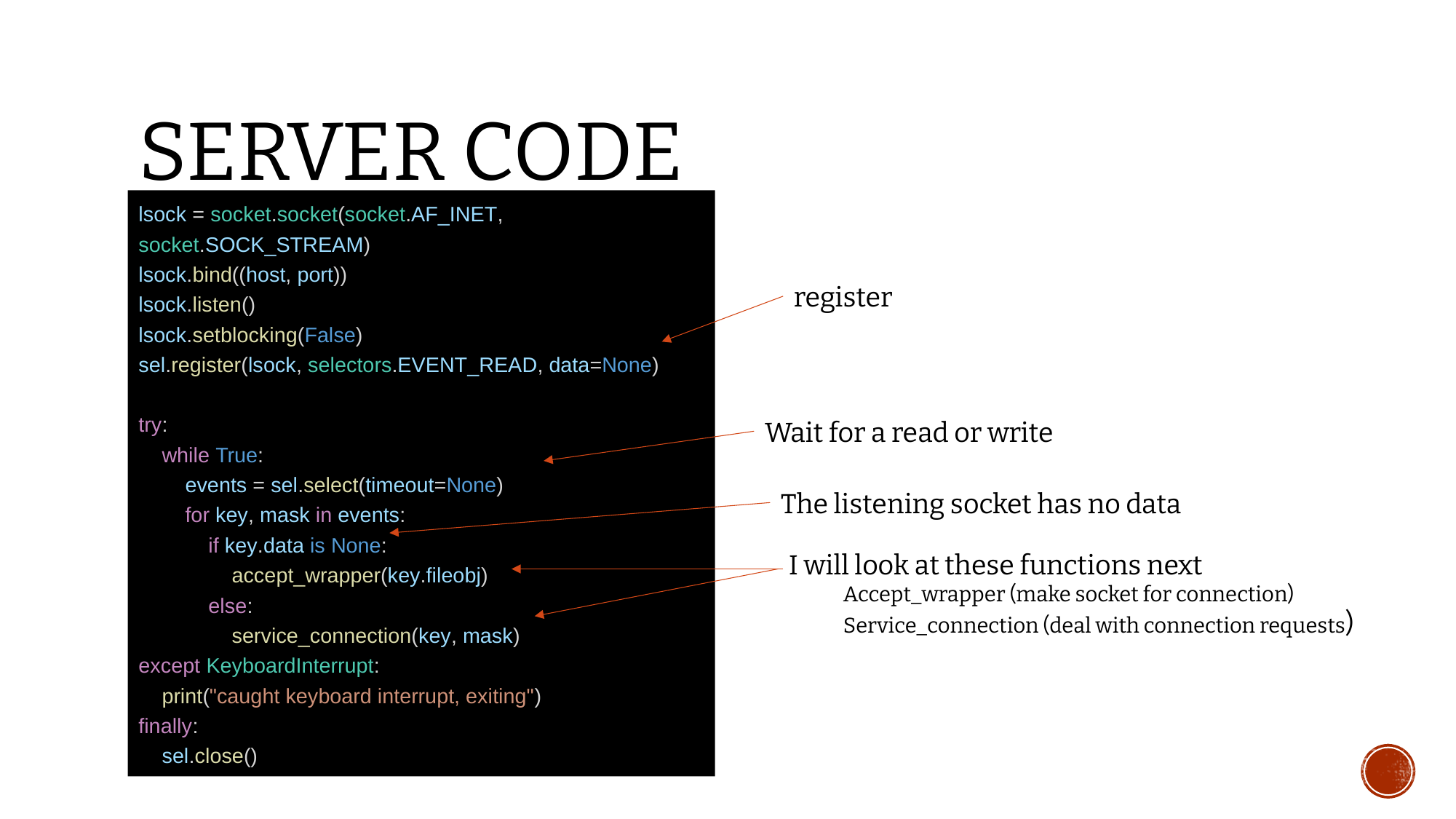

# Server code
lsock = socket.socket(socket.AF_INET, socket.SOCK_STREAM)
lsock.bind((host, port))
lsock.listen()
lsock.setblocking(False)
sel.register(lsock, selectors.EVENT_READ, data=None)
try:
    while True:
        events = sel.select(timeout=None)
        for key, mask in events:
            if key.data is None:
                accept_wrapper(key.fileobj)
            else:
                service_connection(key, mask)
except KeyboardInterrupt:
    print("caught keyboard interrupt, exiting")
finally:
    sel.close()
register
Wait for a read or write
The listening socket has no data
I will look at these functions next
Accept_wrapper (make socket for connection)
Service_connection (deal with connection requests)